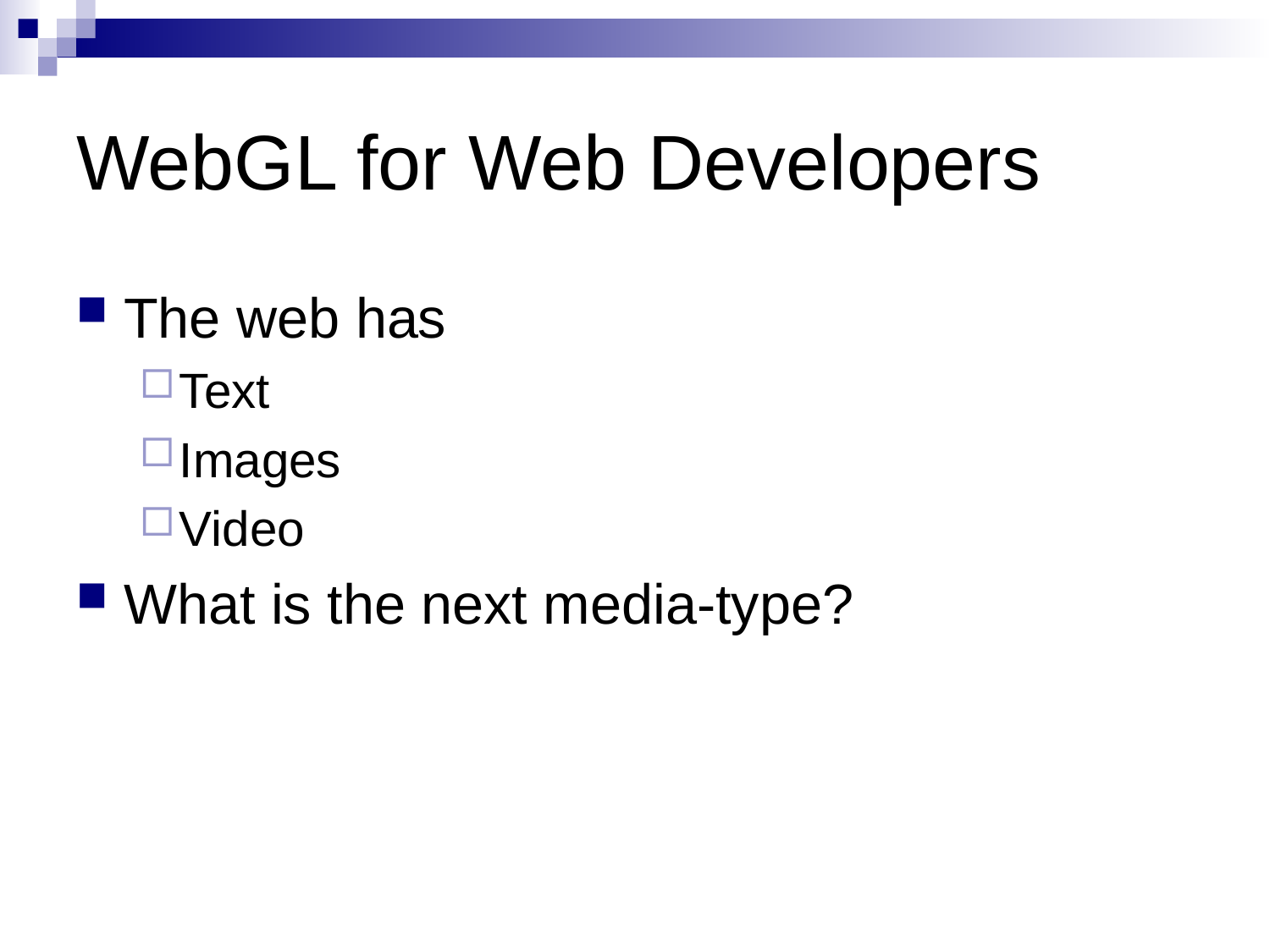

# WebGL for Web Developers
The web has
Text
Images
Video
What is the next media-type?